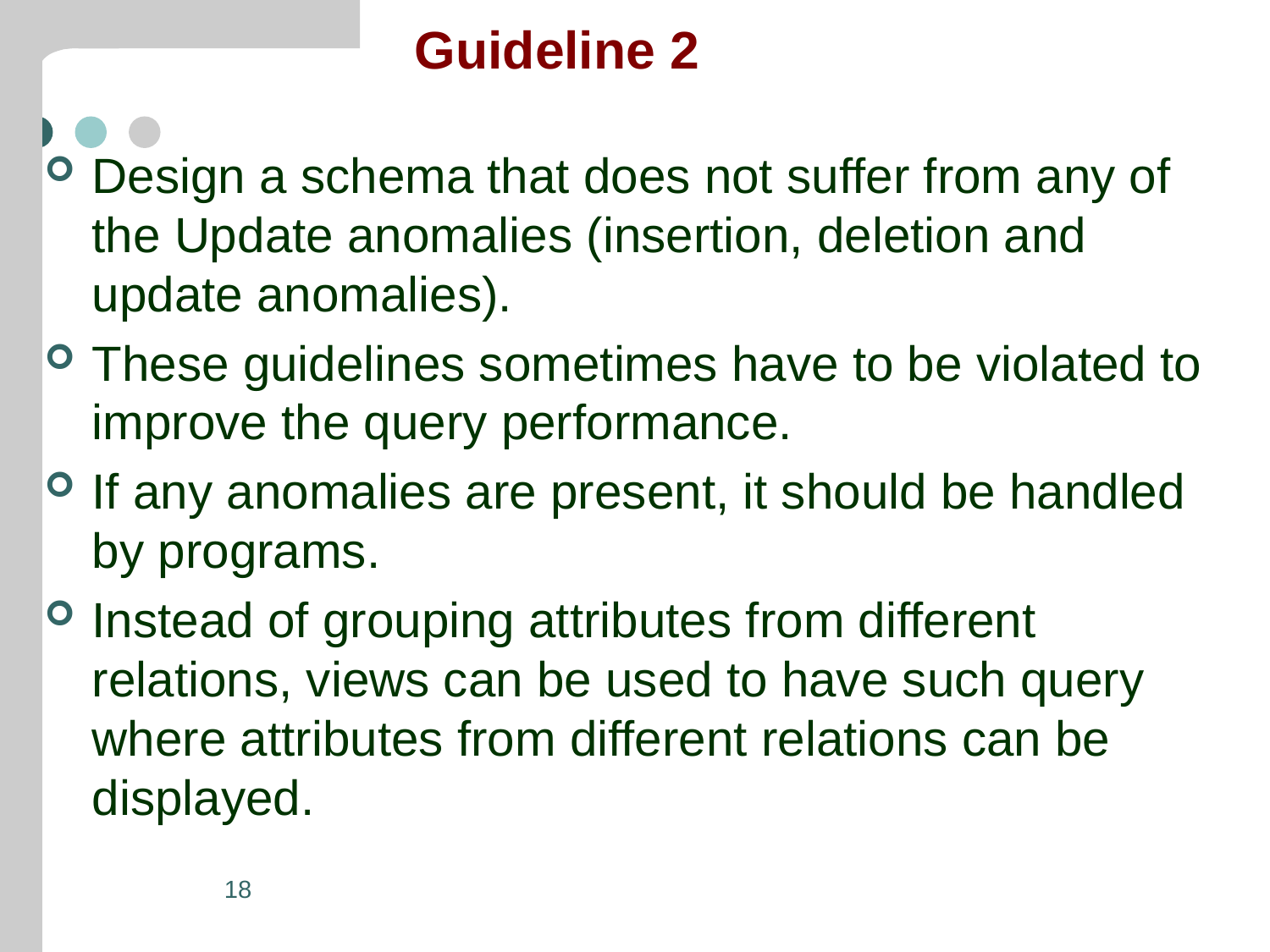

# Guideline 2
Design a schema that does not suffer from any of the Update anomalies (insertion, deletion and update anomalies).
These guidelines sometimes have to be violated to improve the query performance.
If any anomalies are present, it should be handled by programs.
Instead of grouping attributes from different relations, views can be used to have such query where attributes from different relations can be displayed.
18